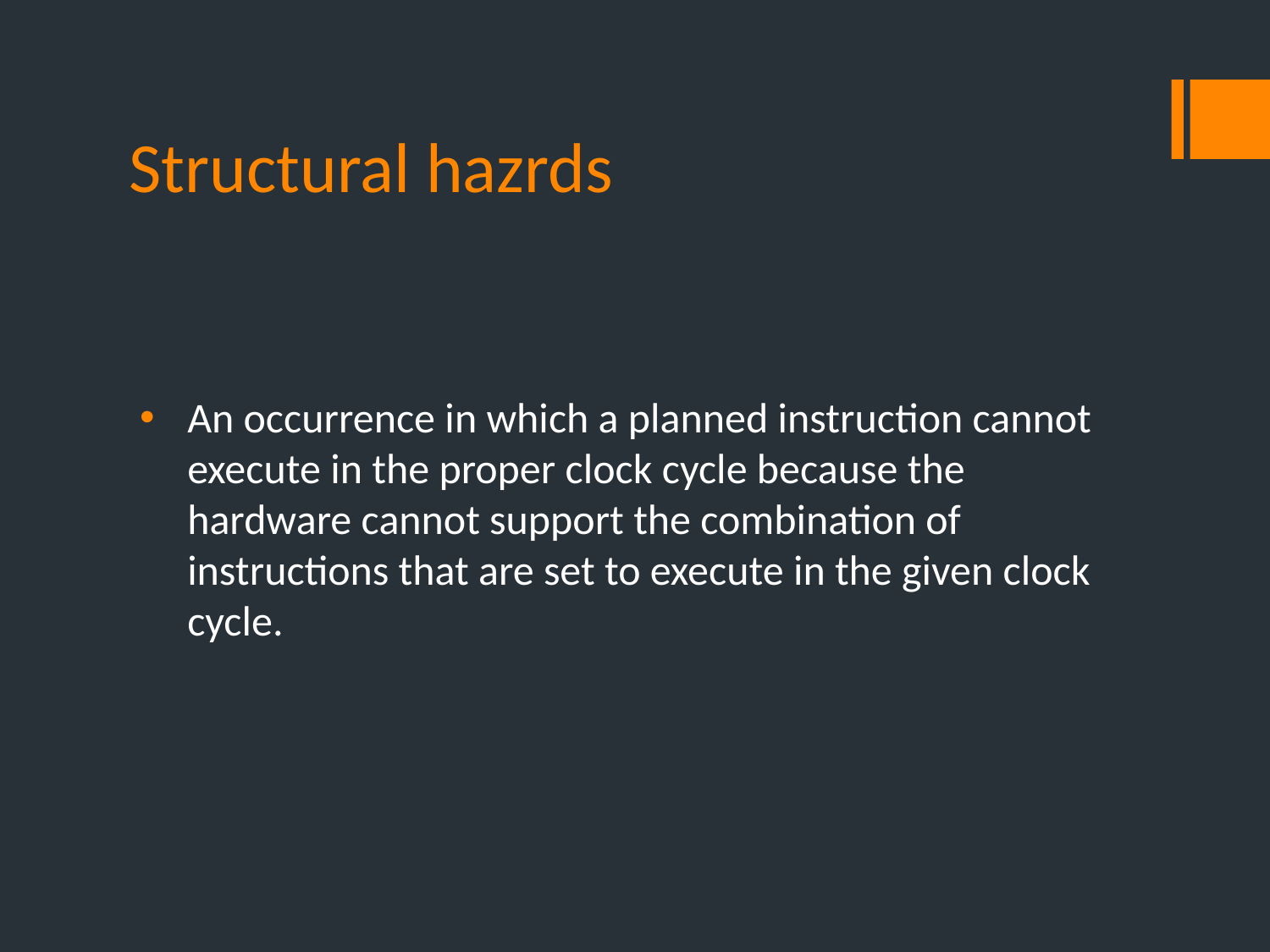

# Structural hazrds
An occurrence in which a planned instruction cannot execute in the proper clock cycle because the hardware cannot support the combination of instructions that are set to execute in the given clock cycle.